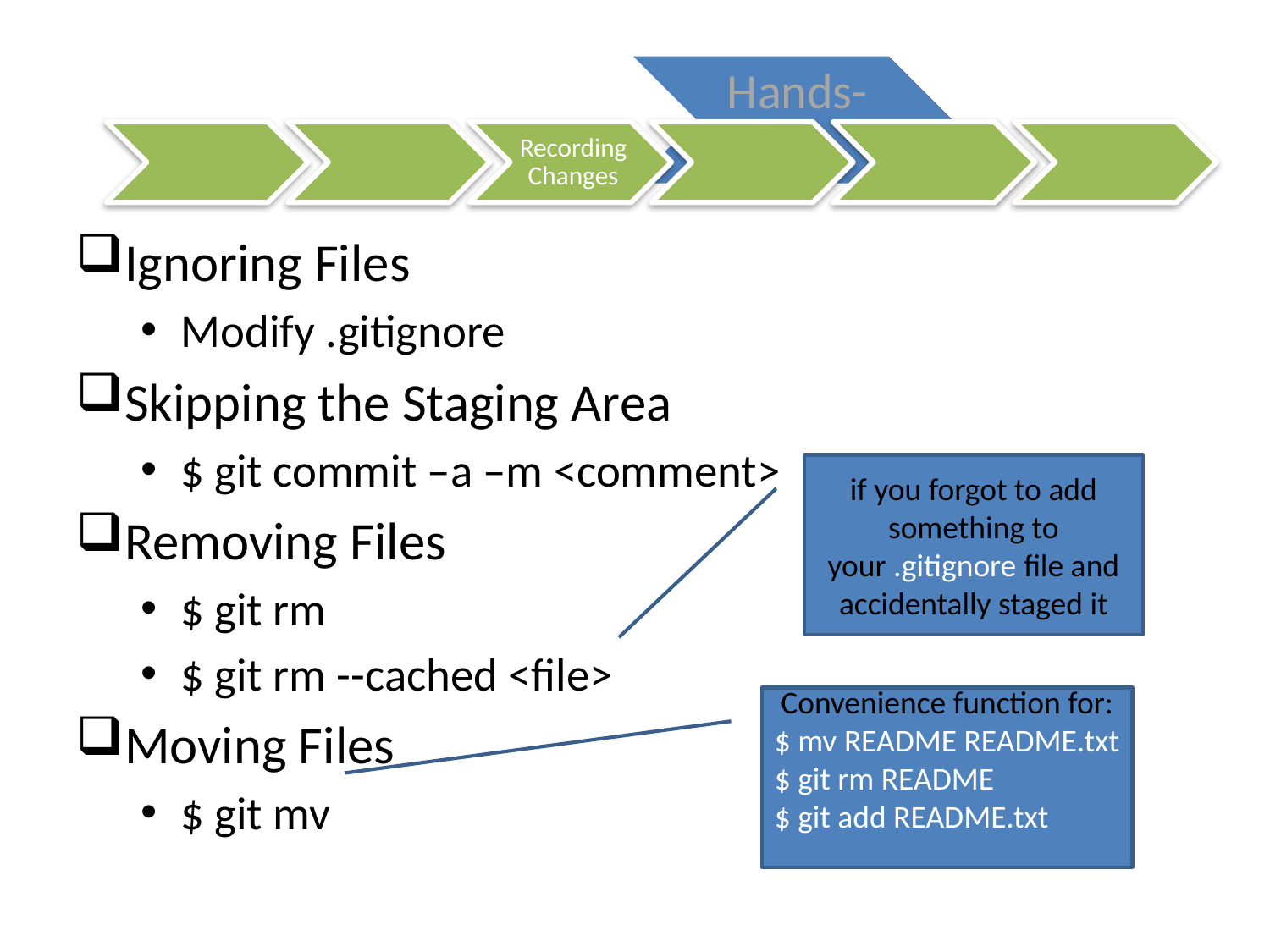

Hands-on

Recording Changes

#
Ignoring Files
Modify .gitignore
Skipping the Staging Area
$ git commit –a –m <comment>
Removing Files
$ git rm
$ git rm --cached <file>
Moving Files
$ git mv
if you forgot to add something to your .gitignore file and accidentally staged it
Convenience function for:
$ mv README README.txt
$ git rm README
$ git add README.txt